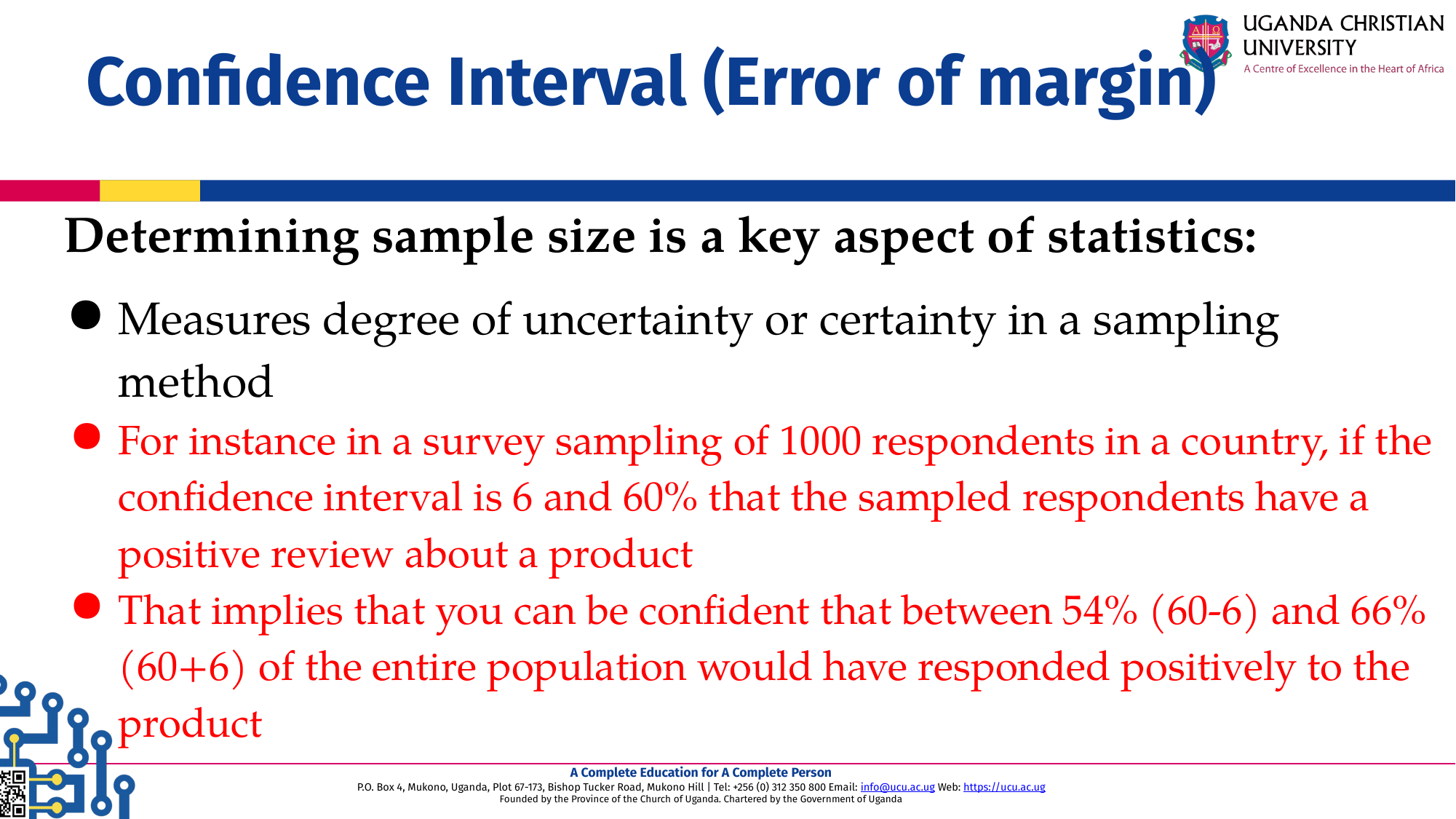

Confidence Interval (Error of margin)

Determining sample size is a key aspect of statistics:
Measures degree of uncertainty or certainty in a sampling method
For instance in a survey sampling of 1000 respondents in a country, if the confidence interval is 6 and 60% that the sampled respondents have a positive review about a product
That implies that you can be confident that between 54% (60-6) and 66% (60+6) of the entire population would have responded positively to the product